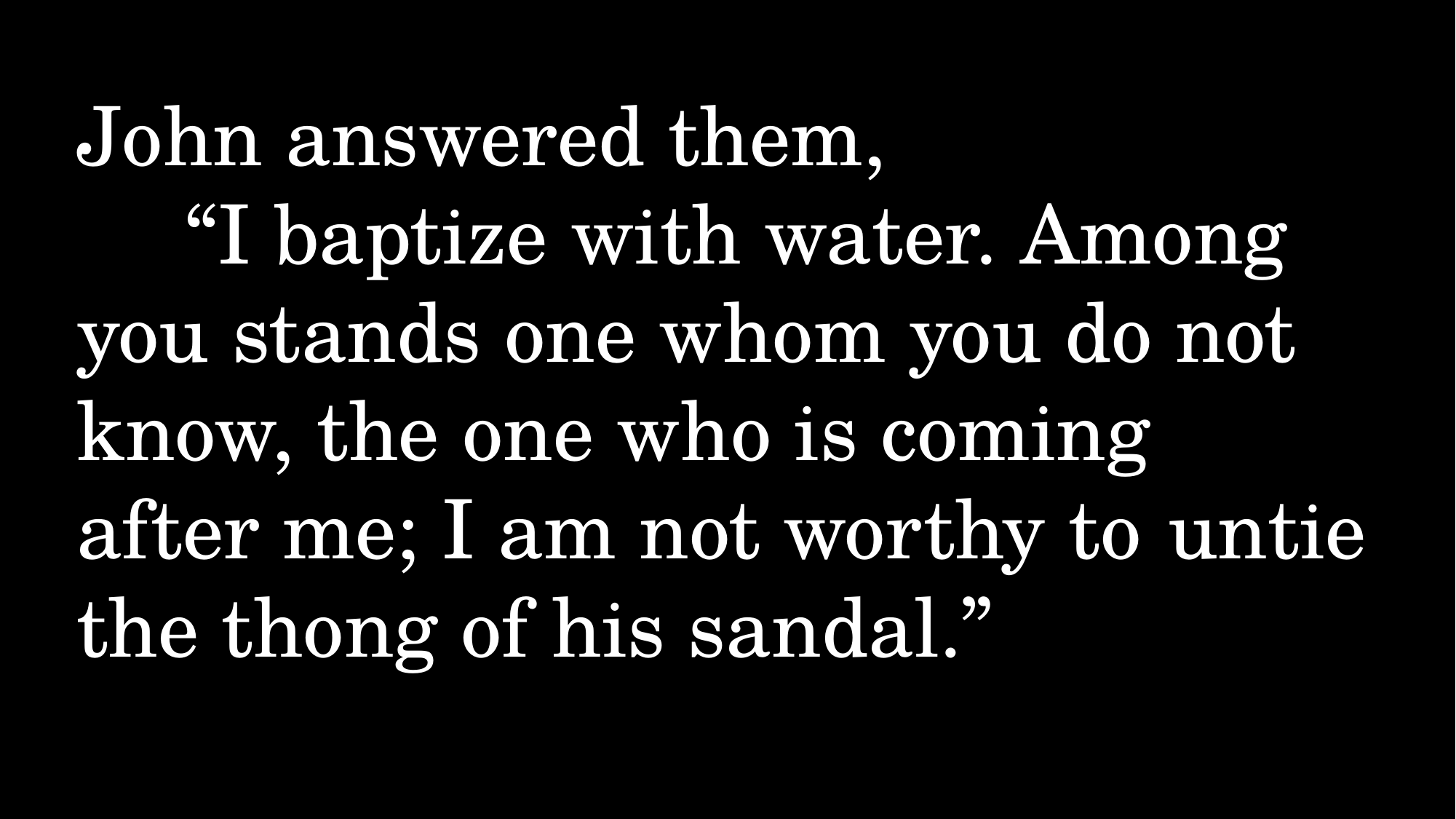

John answered them,
	“I baptize with water. Among 	you stands one whom you do not 	know, the one who is coming 	after me; I am not worthy to 	untie the thong of his sandal.”